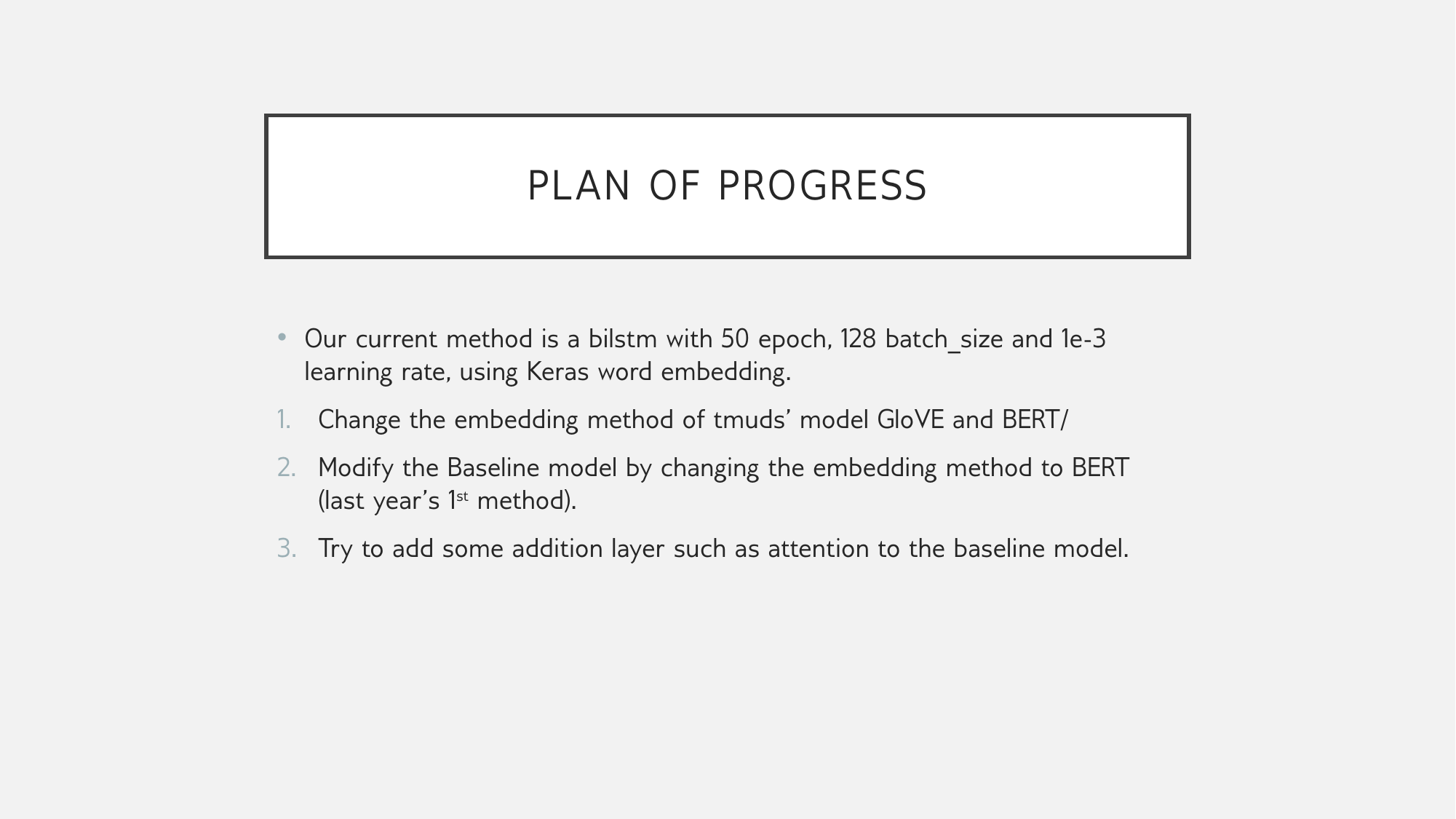

# Plan of progress
Our current method is a bilstm with 50 epoch, 128 batch_size and 1e-3 learning rate, using Keras word embedding.
Change the embedding method of tmuds’ model GloVE and BERT/
Modify the Baseline model by changing the embedding method to BERT (last year’s 1st method).
Try to add some addition layer such as attention to the baseline model.